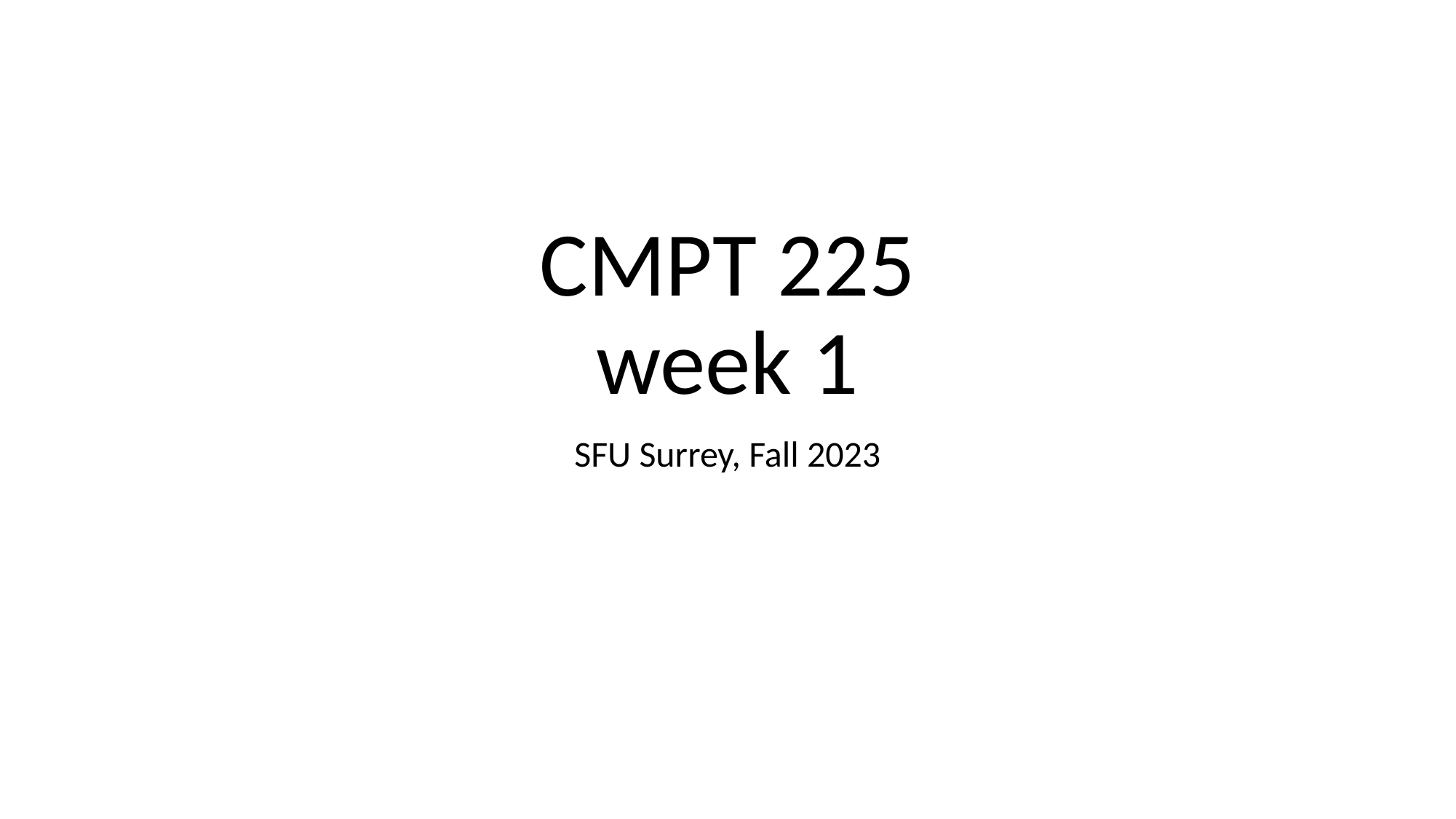

# CMPT 225 week 1
SFU Surrey, Fall 2023